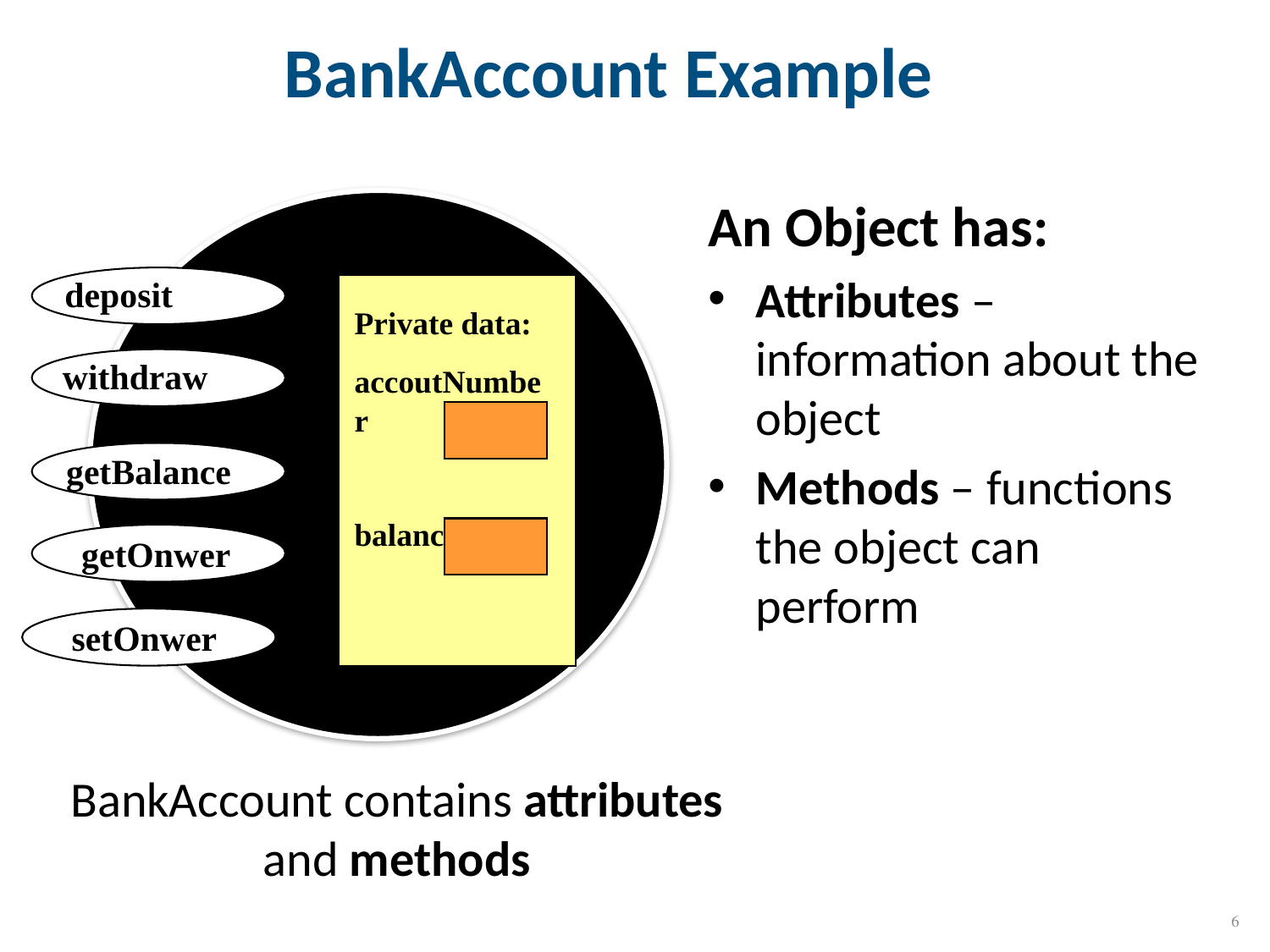

BankAccount Example
#
An Object has:
Attributes – information about the object
Methods – functions the object can perform

deposit

Private data:

accoutNumber

balance

withdraw

getBalance

getOnwer

setOnwer
BankAccount contains attributes
and methods
6